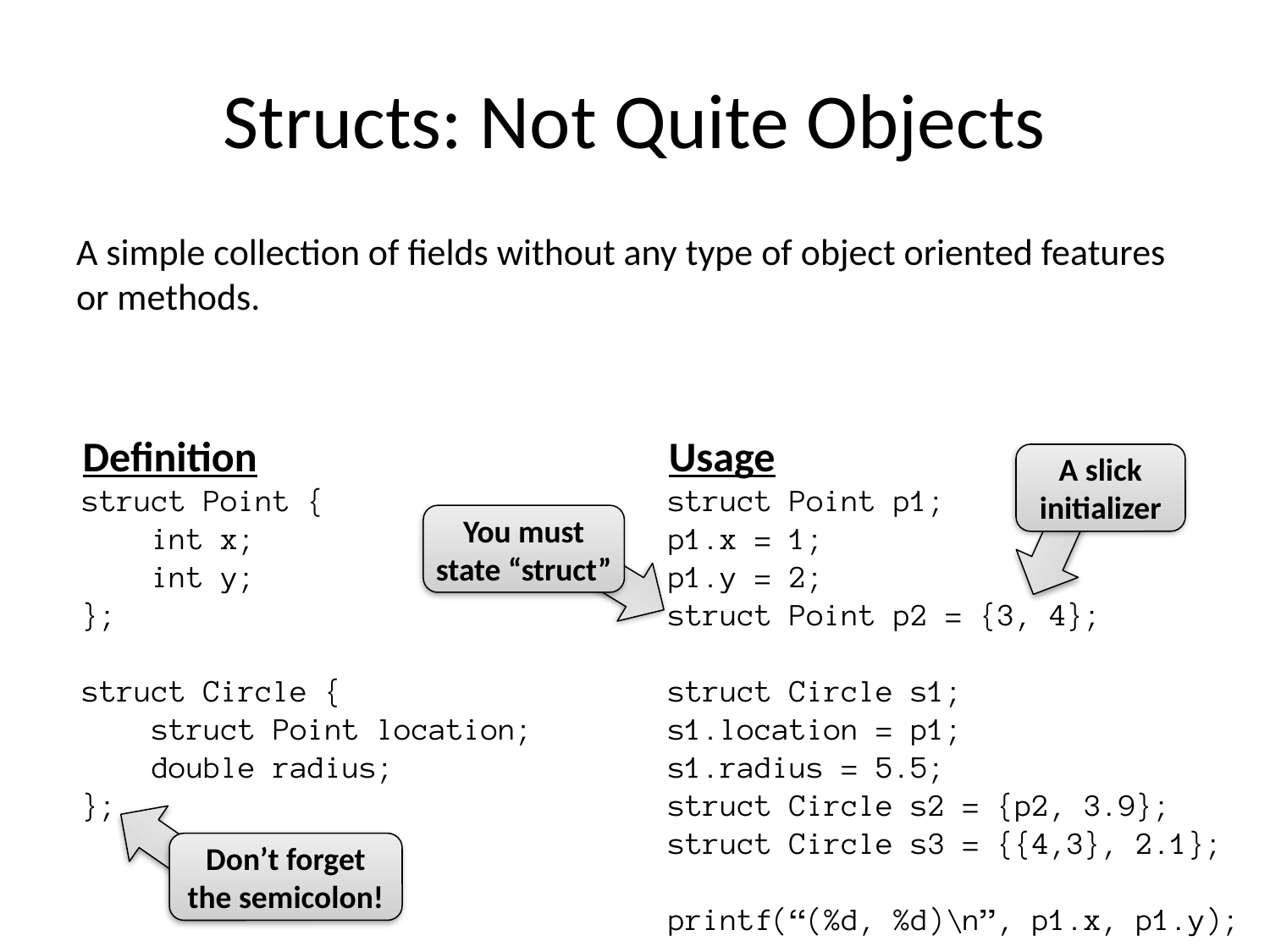

# Structs: Not Quite Objects
A simple collection of fields without any type of object oriented features or methods.
Definition
struct Point {
    int x;
    int y;
};

struct Circle {
    struct Point location;
    double radius;
};
Usage
struct Point p1;
p1.x = 1;
p1.y = 2;
struct Point p2 = {3, 4};

struct Circle s1;
s1.location = p1;
s1.radius = 5.5;
struct Circle s2 = {p2, 3.9};
struct Circle s3 = {{4,3}, 2.1};

printf(“(%d, %d)\n”, p1.x, p1.y);
A slick initializer

You must state “struct”

Don’t forget the semicolon!